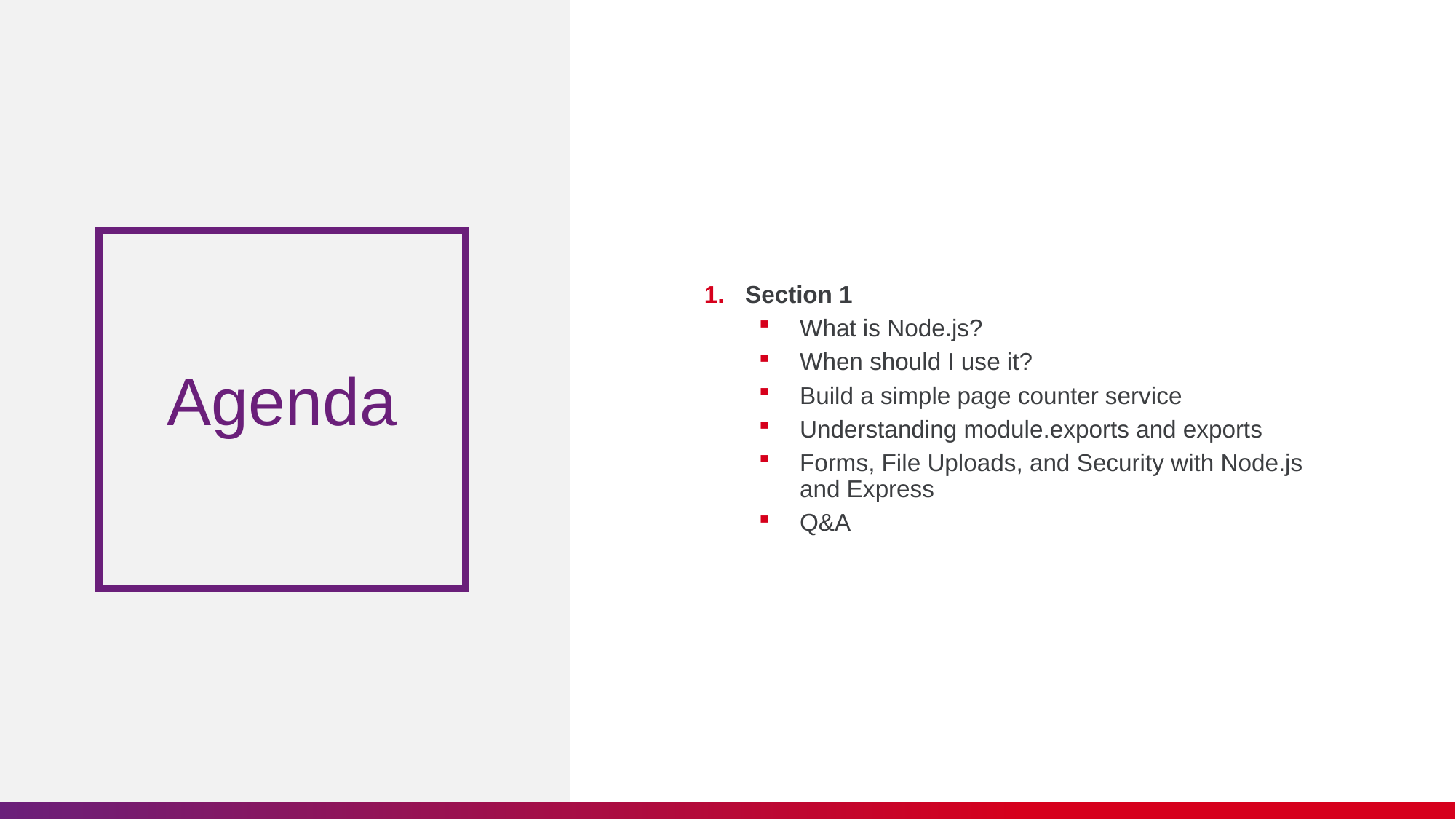

Section 1
What is Node.js?
When should I use it?
Build a simple page counter service
Understanding module.exports and exports
Forms, File Uploads, and Security with Node.js and Express
Q&A